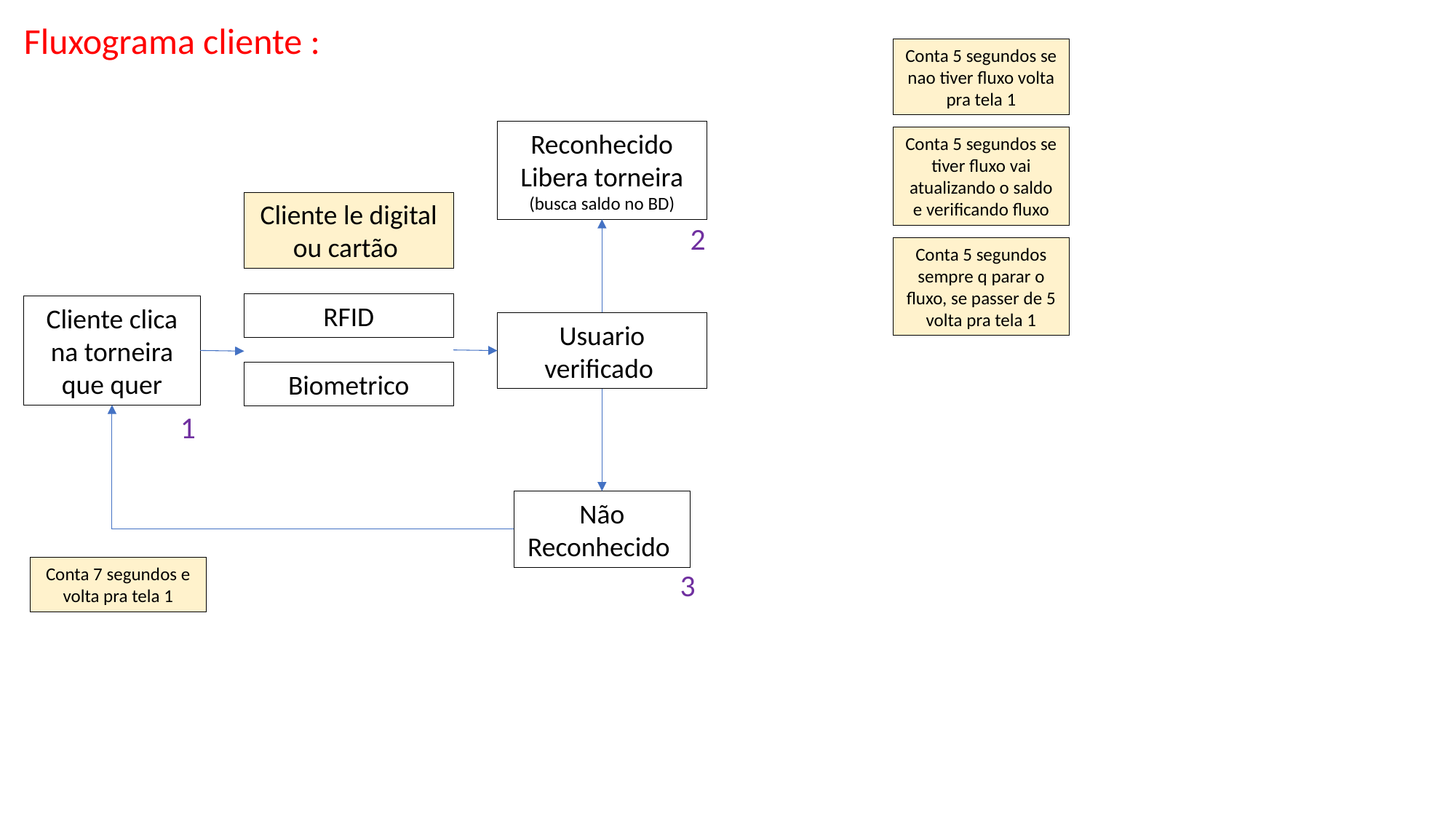

Fluxograma cliente :
Conta 5 segundos se nao tiver fluxo volta pra tela 1
Reconhecido
Libera torneira
(busca saldo no BD)
Conta 5 segundos se tiver fluxo vai atualizando o saldo e verificando fluxo
Cliente le digital ou cartão
2
Conta 5 segundos sempre q parar o fluxo, se passer de 5 volta pra tela 1
RFID
Cliente clica na torneira que quer
Usuario verificado
Biometrico
1
Não Reconhecido
Conta 7 segundos e volta pra tela 1
3